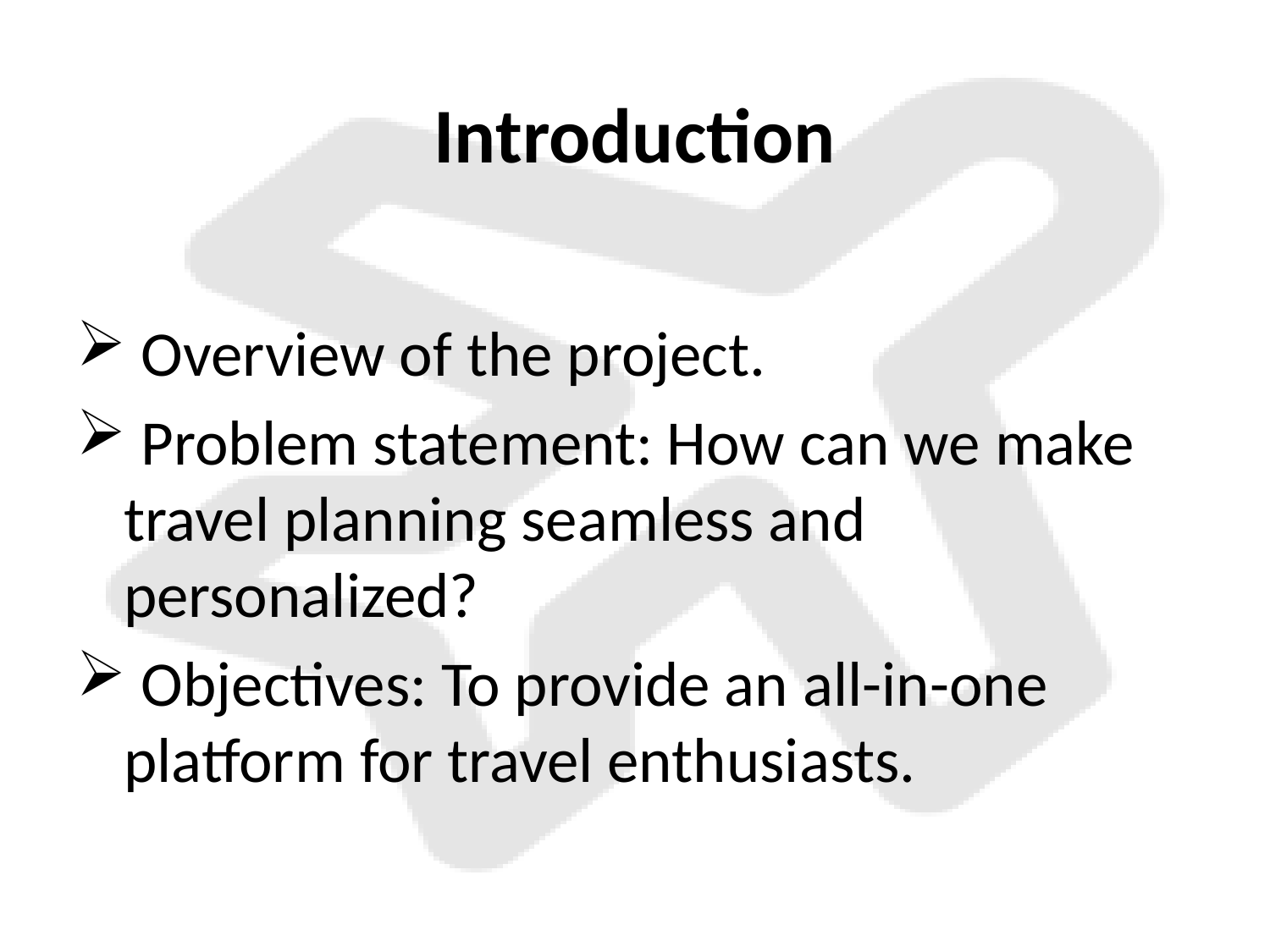

# Introduction
 Overview of the project.
 Problem statement: How can we make travel planning seamless and personalized?
 Objectives: To provide an all-in-one platform for travel enthusiasts.